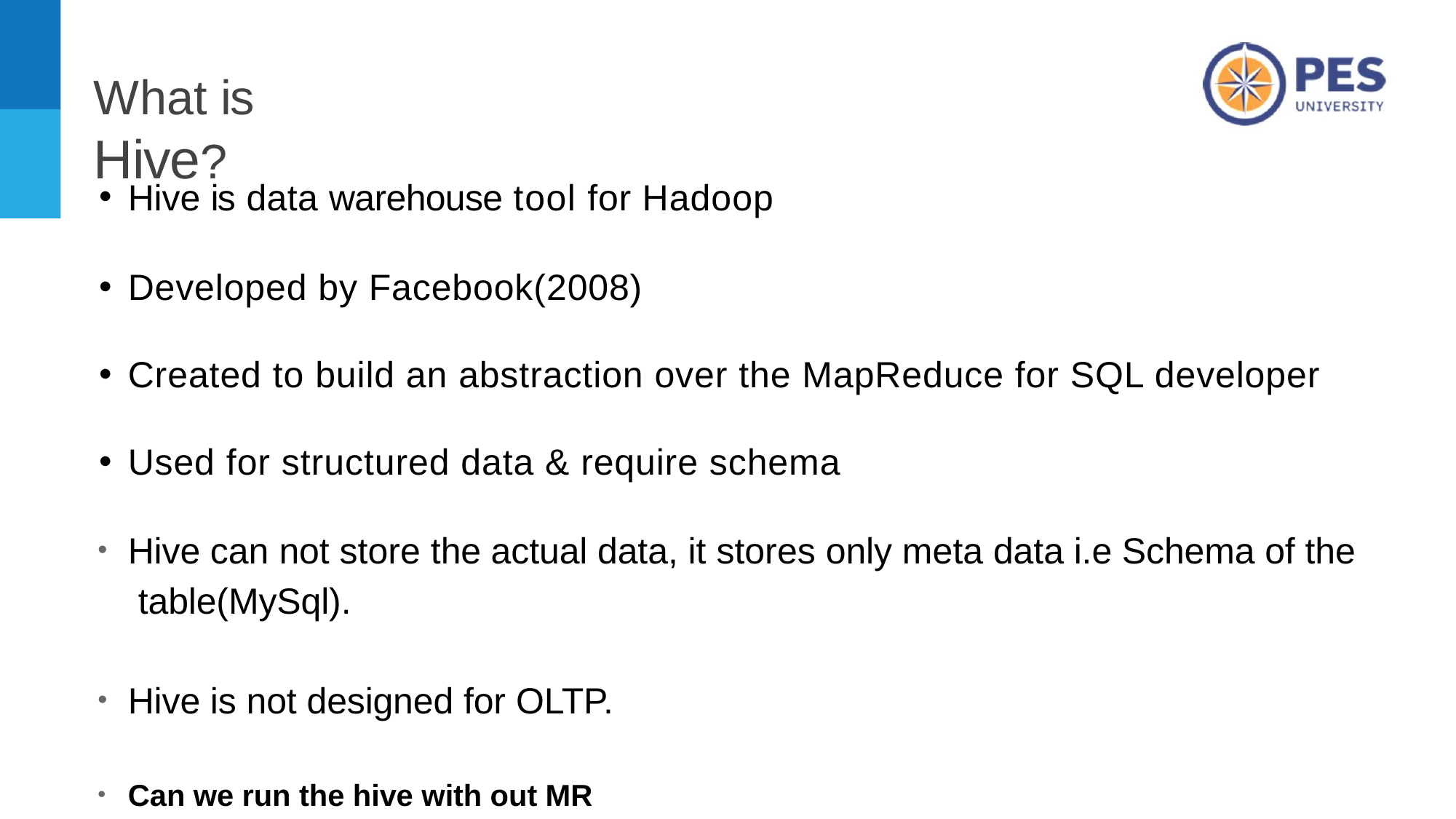

# What is Hive?
Hive is data warehouse tool for Hadoop

Developed by Facebook(2008)

Created to build an abstraction over the MapReduce for SQL developer

Used for structured data & require schema

Hive can not store the actual data, it stores only meta data i.e Schema of the  table(MySql).

Hive is not designed for OLTP.

Can we run the hive with out MR